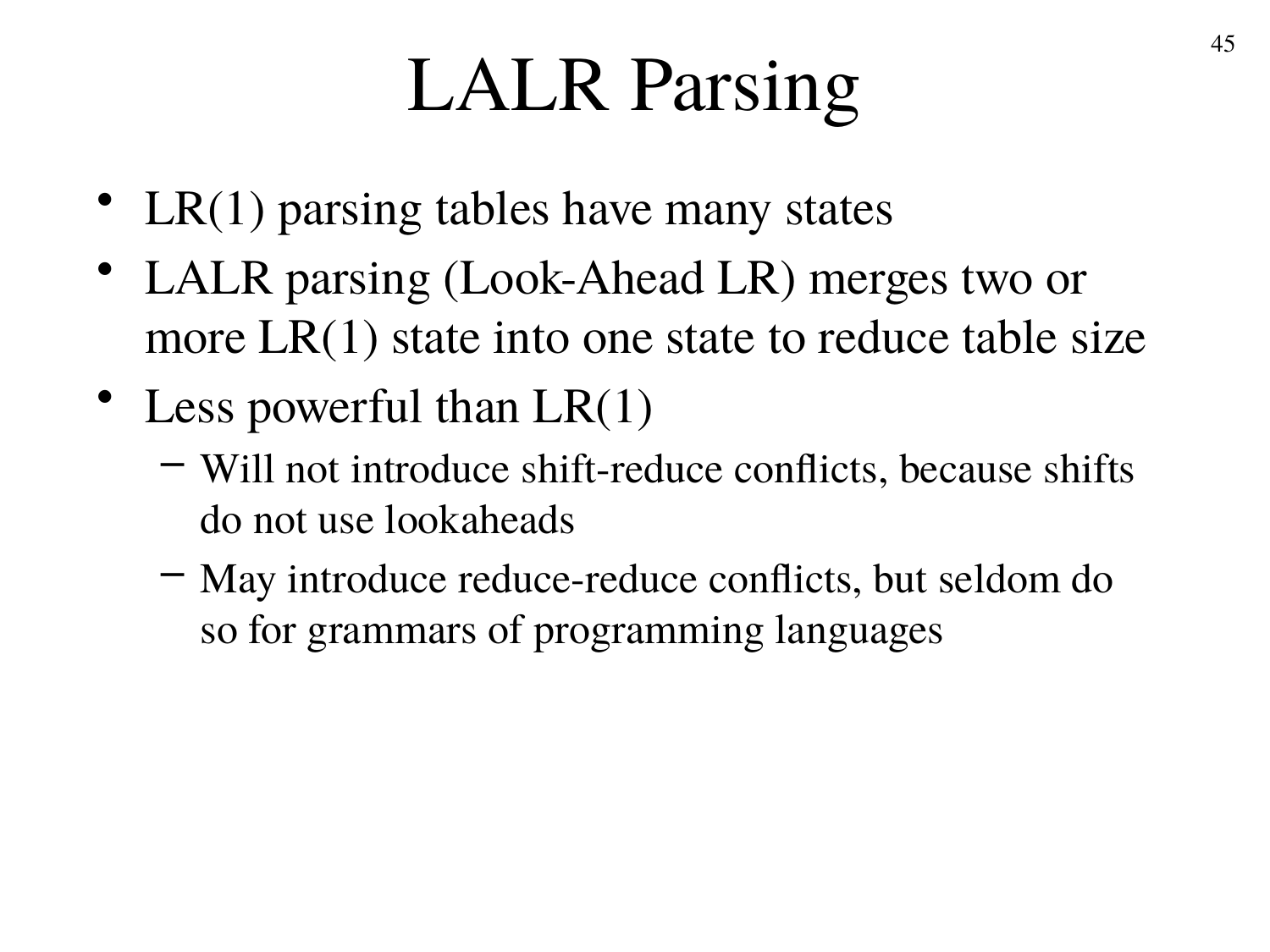

# LALR Parsing
45
LR(1) parsing tables have many states
LALR parsing (Look-Ahead LR) merges two or more LR(1) state into one state to reduce table size
Less powerful than LR(1)
Will not introduce shift-reduce conflicts, because shifts do not use lookaheads
May introduce reduce-reduce conflicts, but seldom do so for grammars of programming languages